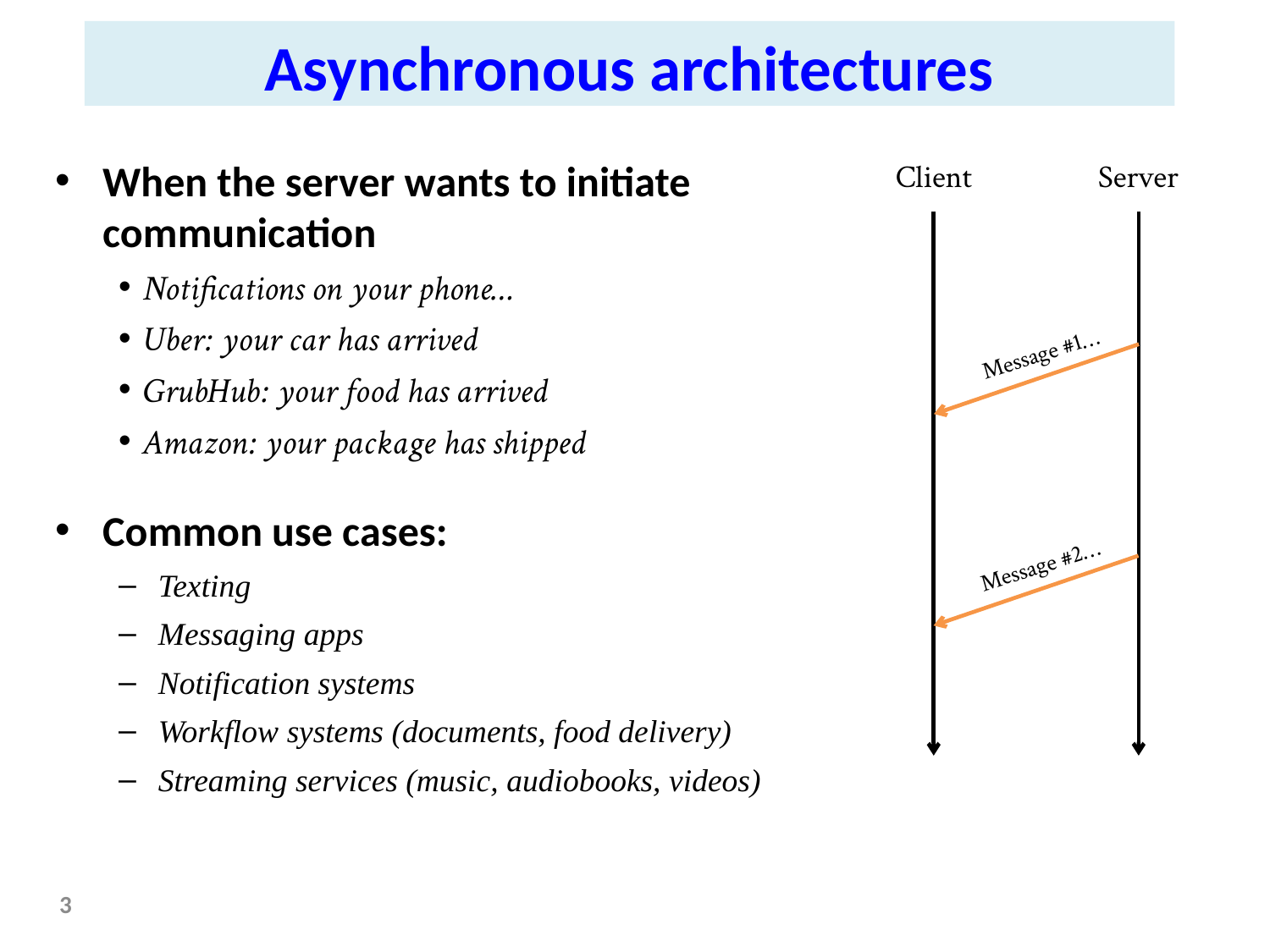

Asynchronous architectures
When the server wants to initiate communication
Notifications on your phone…
Uber: your car has arrived
GrubHub: your food has arrived
Amazon: your package has shipped
Common use cases:
Texting
Messaging apps
Notification systems
Workflow systems (documents, food delivery)
Streaming services (music, audiobooks, videos)
Client
Server
Message #1…
Message #2…
3